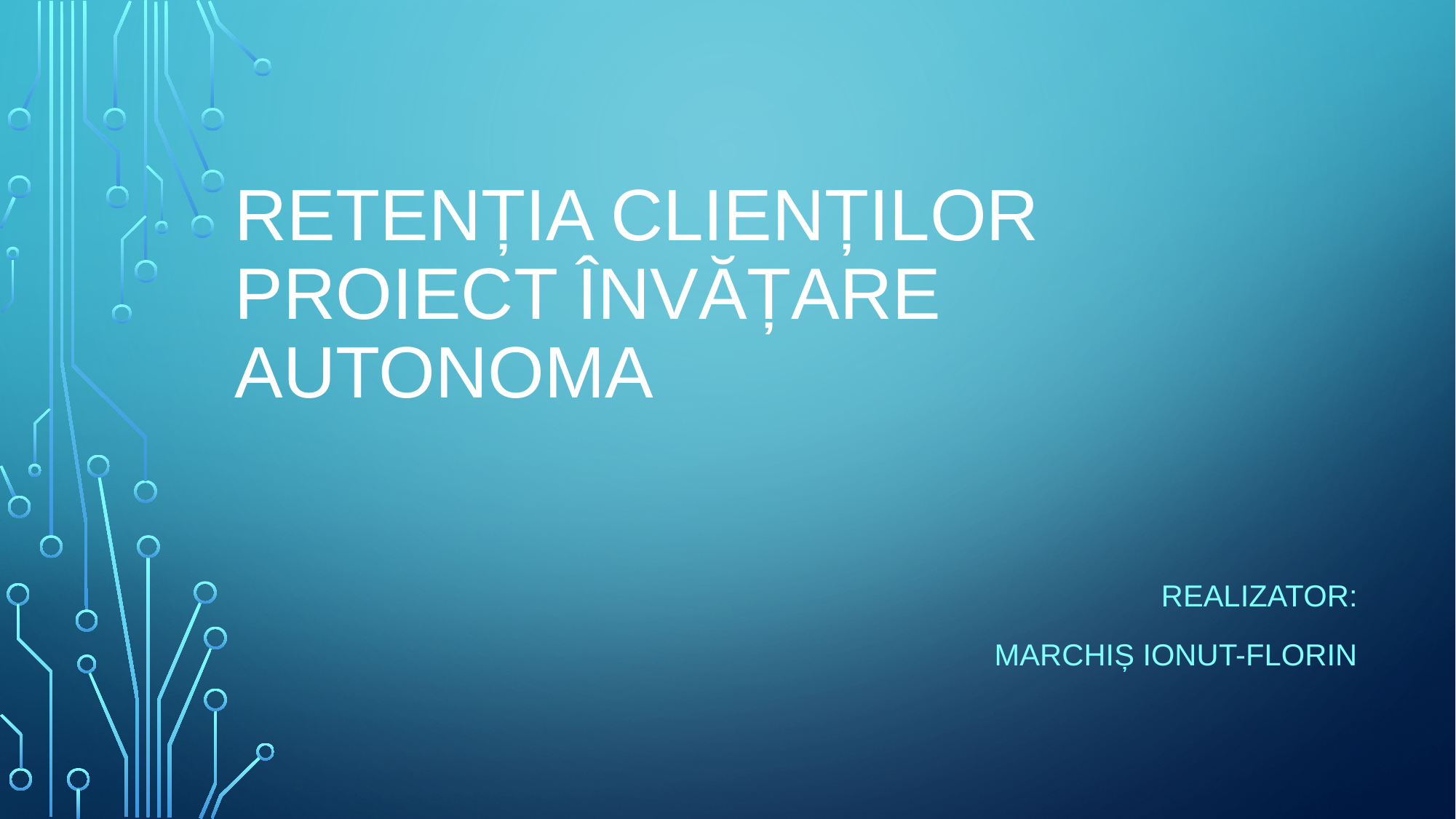

# Retenția Clienților proiect învățare autonoma
Realizator:
Marchiș Ionut-Florin